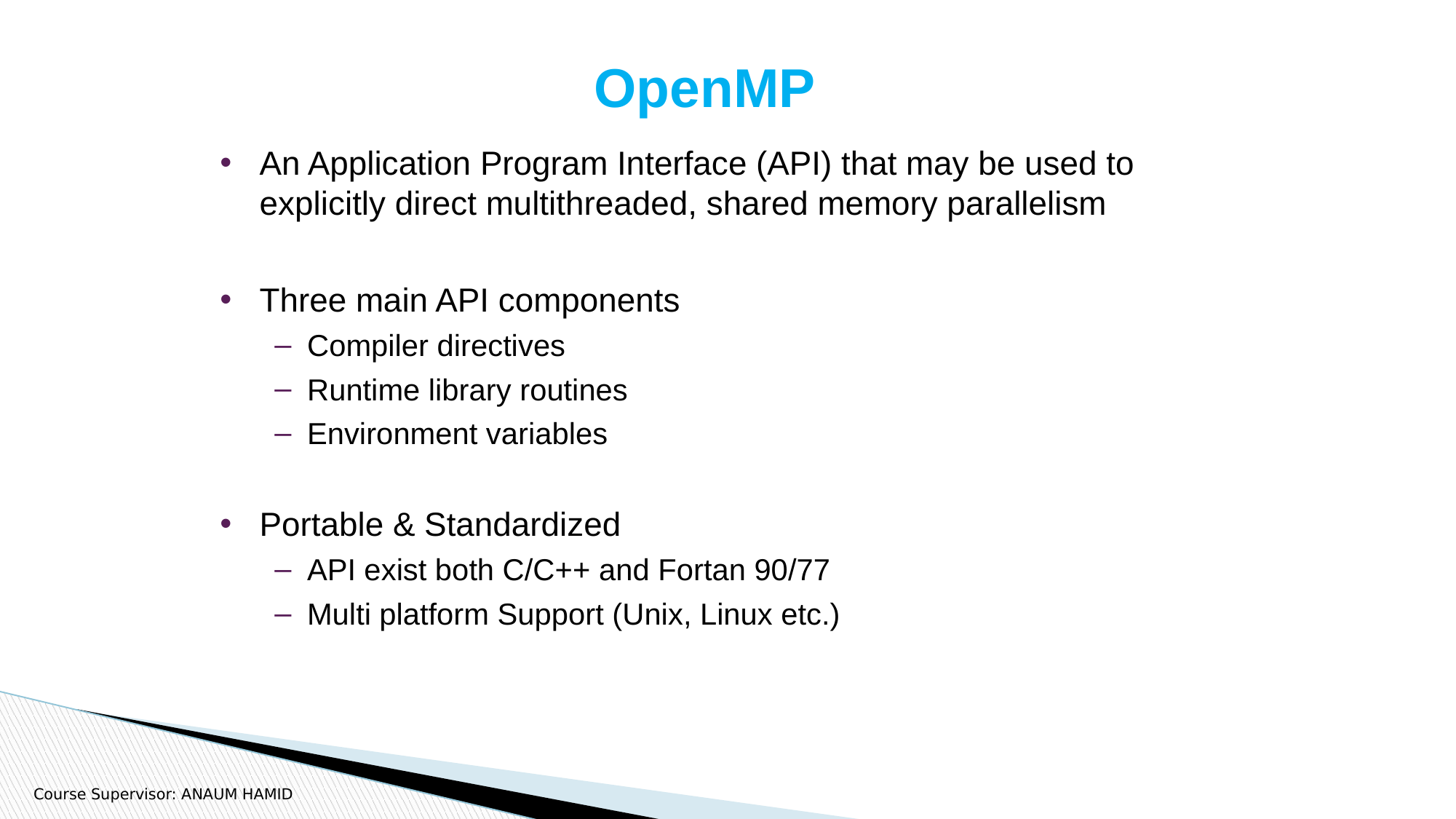

OpenMP
An Application Program Interface (API) that may be used to explicitly direct multithreaded, shared memory parallelism

Three main API components
Compiler directives
Runtime library routines
Environment variables

Portable & Standardized
API exist both C/C++ and Fortan 90/77
Multi platform Support (Unix, Linux etc.)
Course Supervisor: ANAUM HAMID